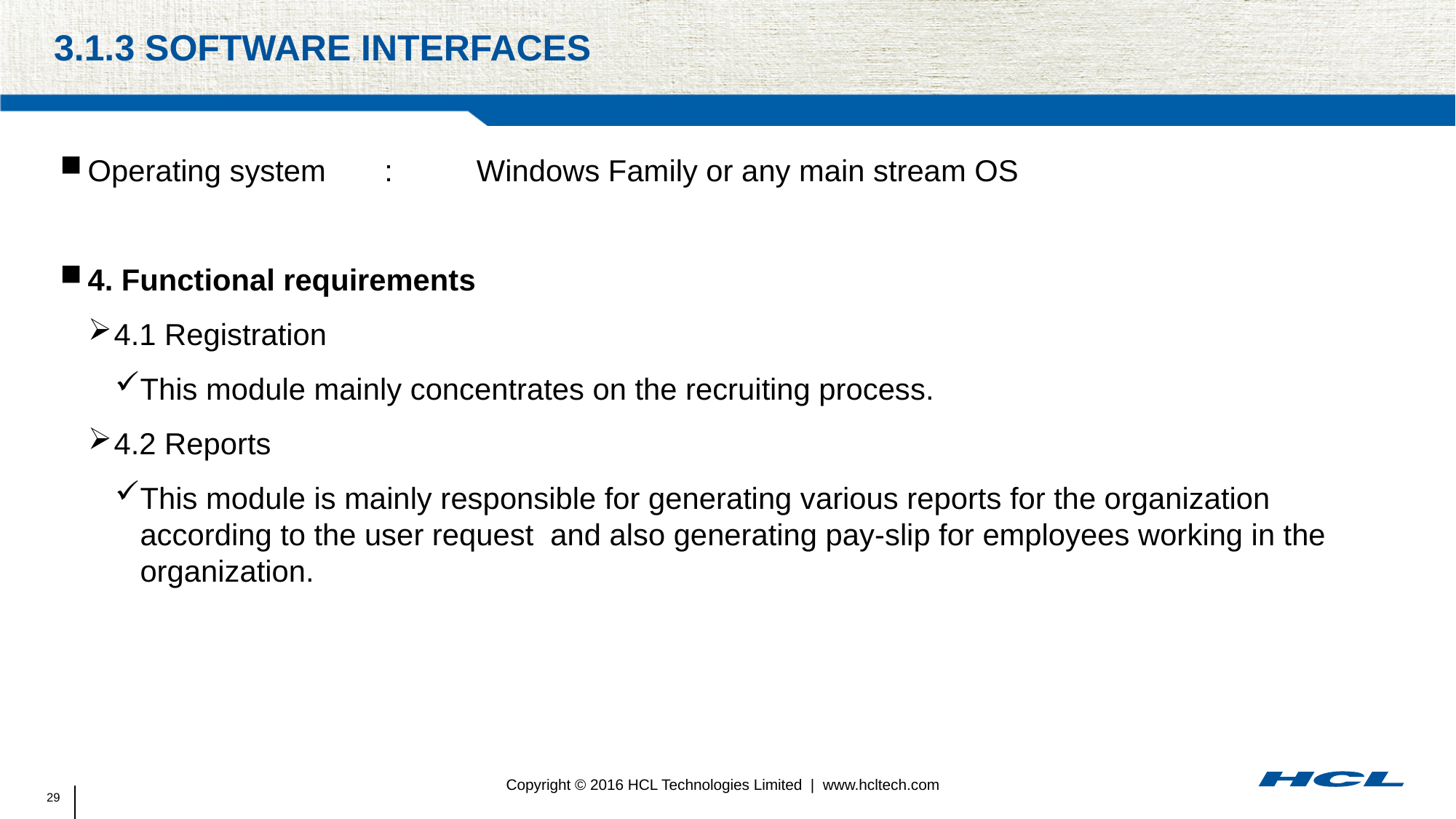

# 3.1.3 Software interfaces
Operating system       :          Windows Family or any main stream OS

4. Functional requirements
4.1 Registration
This module mainly concentrates on the recruiting process.
4.2 Reports
This module is mainly responsible for generating various reports for the organization according to the user request  and also generating pay-slip for employees working in the organization.